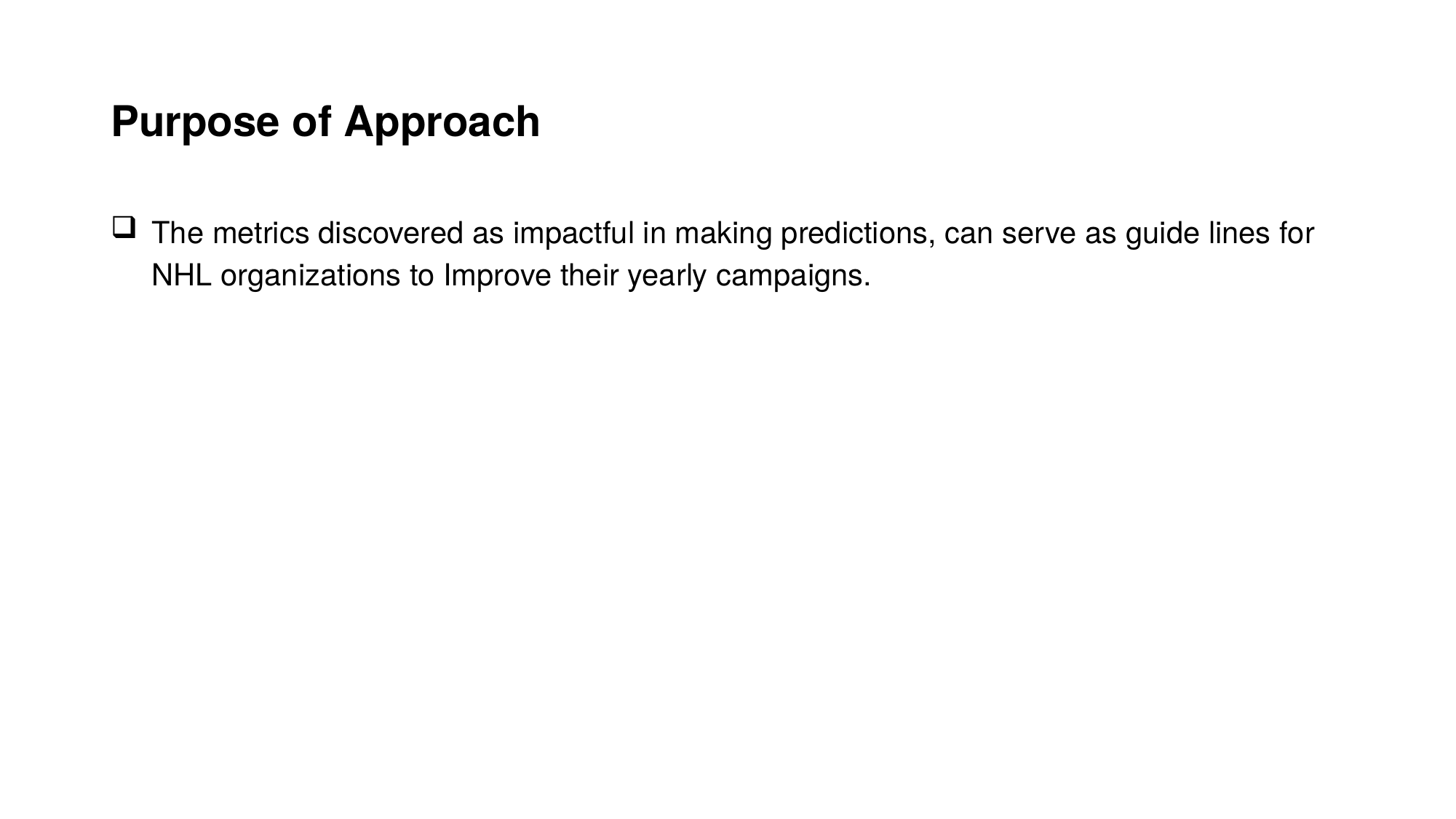

# Purpose of Approach
The metrics discovered as impactful in making predictions, can serve as guide lines for NHL organizations to Improve their yearly campaigns.